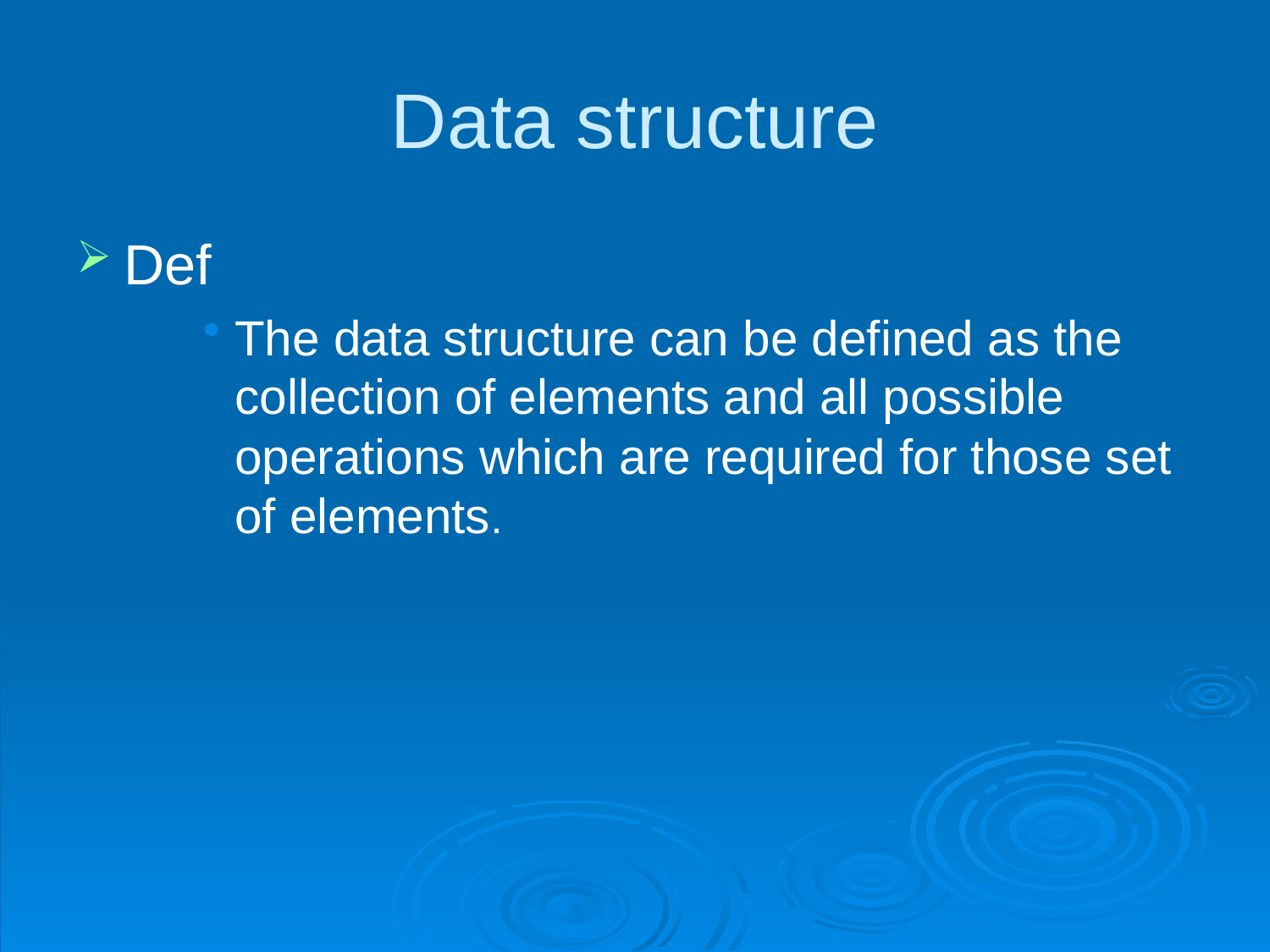

# Data structure
Def
The data structure can be defined as the collection of elements and all possible operations which are required for those set of elements.